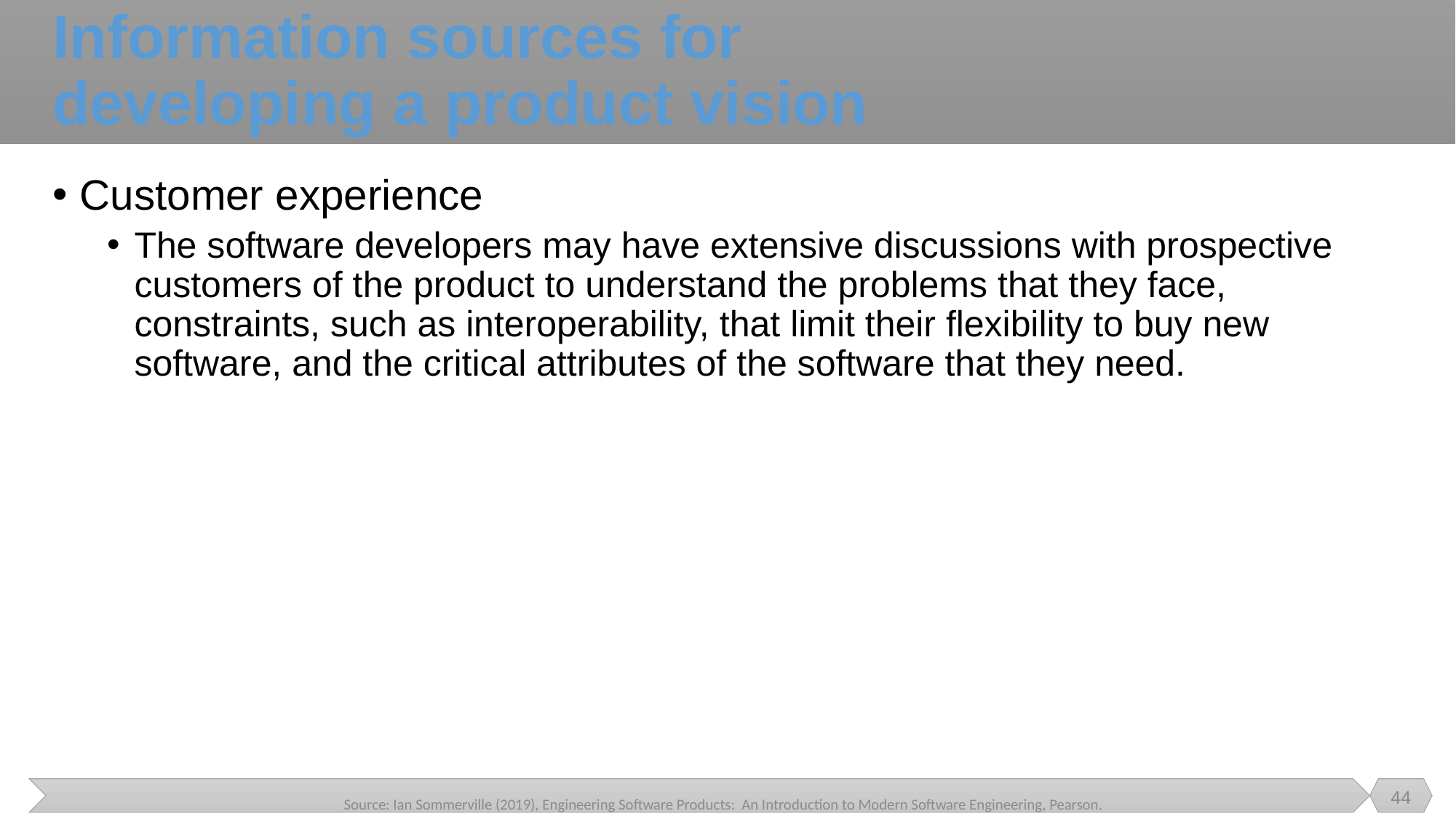

# Information sources for developing a product vision
Customer experience
The software developers may have extensive discussions with prospective customers of the product to understand the problems that they face, constraints, such as interoperability, that limit their flexibility to buy new software, and the critical attributes of the software that they need.

44
Source: Ian Sommerville (2019), Engineering Software Products:  An Introduction to Modern Software Engineering, Pearson.